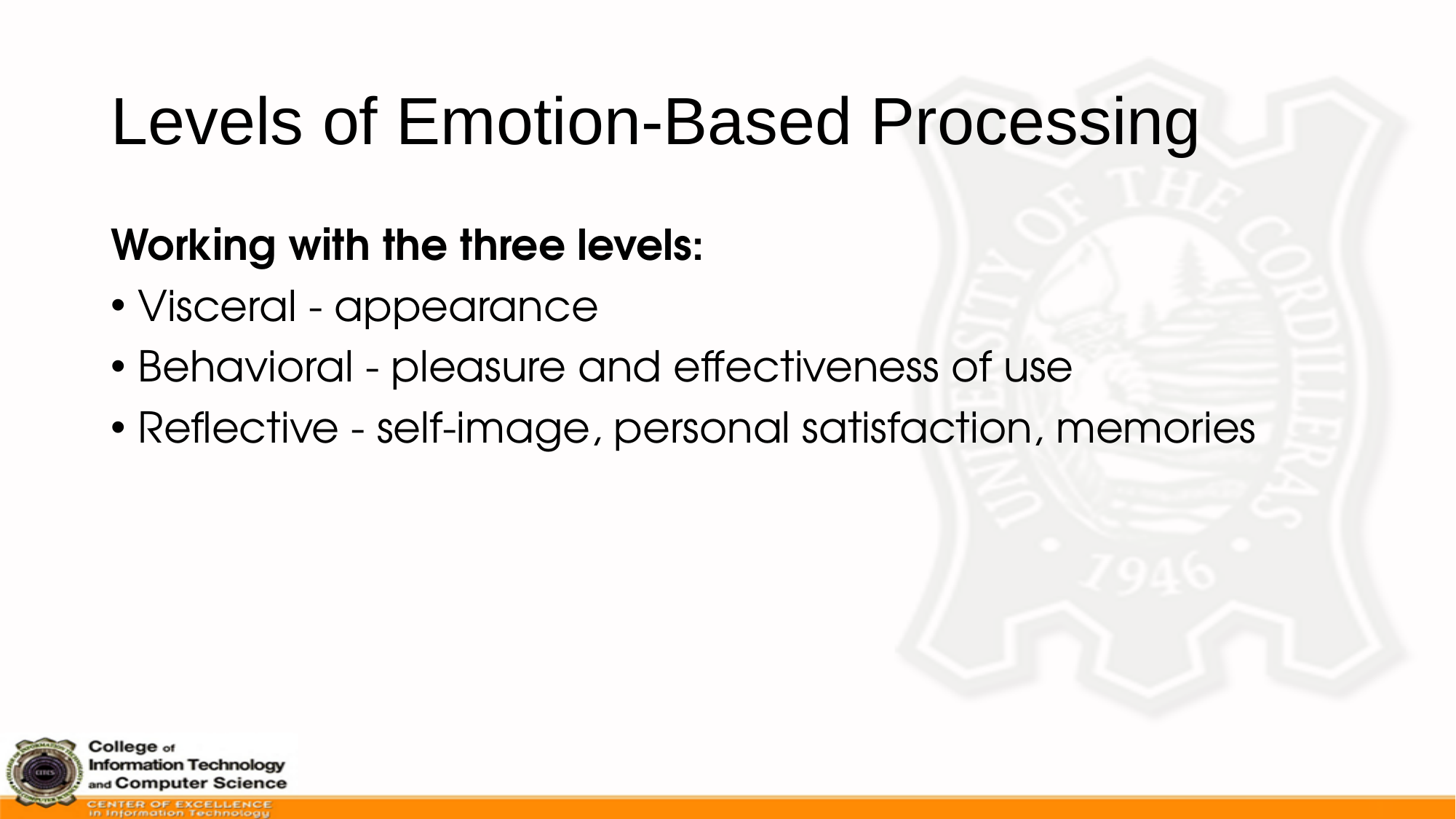

# Levels of Emotion-Based Processing
Working with the three levels:
Visceral - appearance
Behavioral - pleasure and effectiveness of use
Reflective - self-image, personal satisfaction, memories